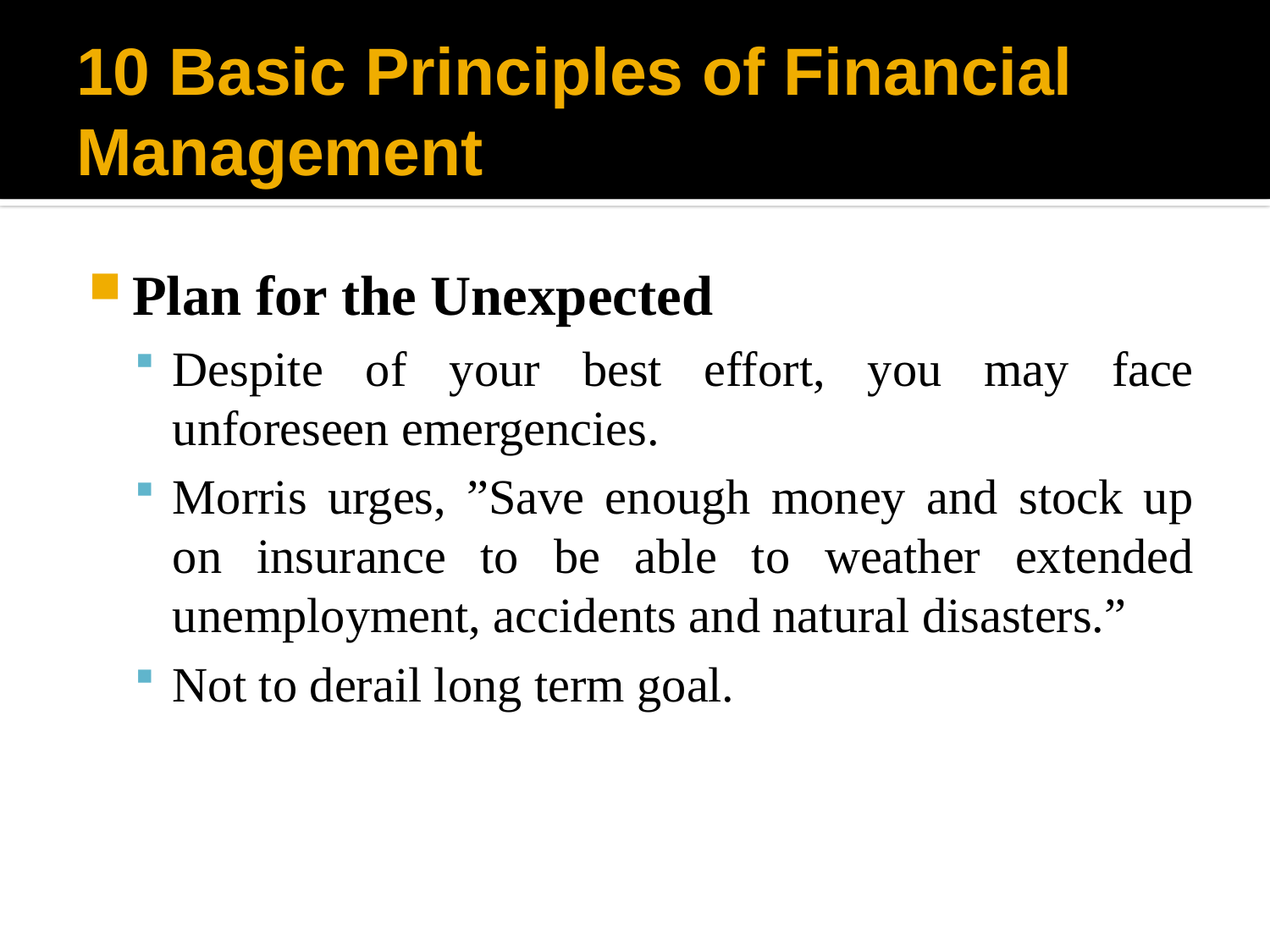

# 10 Basic Principles of Financial Management
Plan for the Unexpected
Despite of your best effort, you may face unforeseen emergencies.
Morris urges, ”Save enough money and stock up on insurance to be able to weather extended unemployment, accidents and natural disasters.”
Not to derail long term goal.